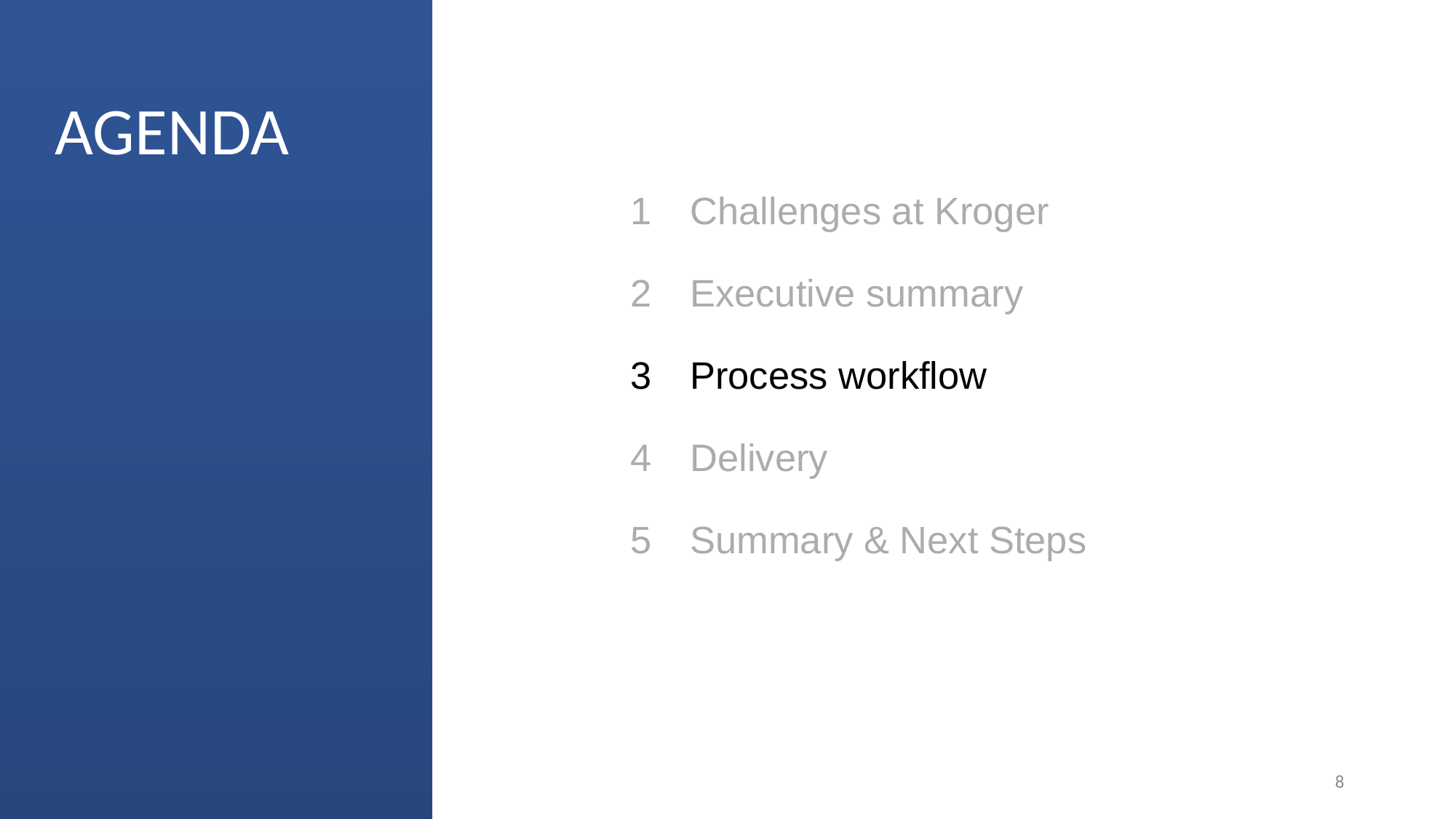

# AGENDA
Challenges at Kroger
Executive summary
Process workflow
Delivery
Summary & Next Steps

8